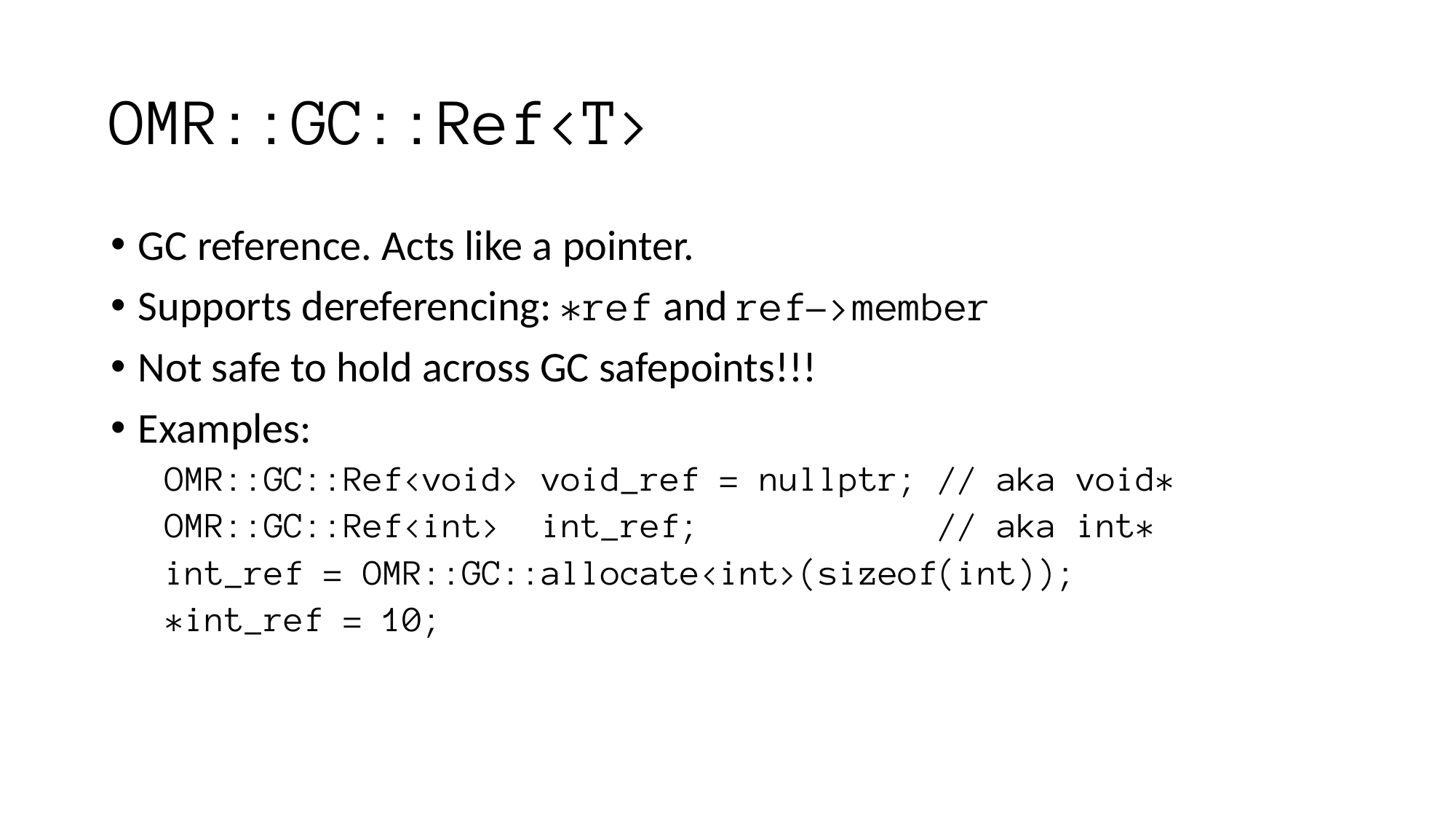

# OMR::GC::Ref<T>
GC reference. Acts like a pointer.
Supports dereferencing: *ref and ref->member
Not safe to hold across GC safepoints!!!
Examples:
OMR::GC::Ref<void> void_ref = nullptr; // aka void*
OMR::GC::Ref<int>  int_ref;            // aka int*
int_ref = OMR::GC::allocate<int>(sizeof(int));
*int_ref = 10;